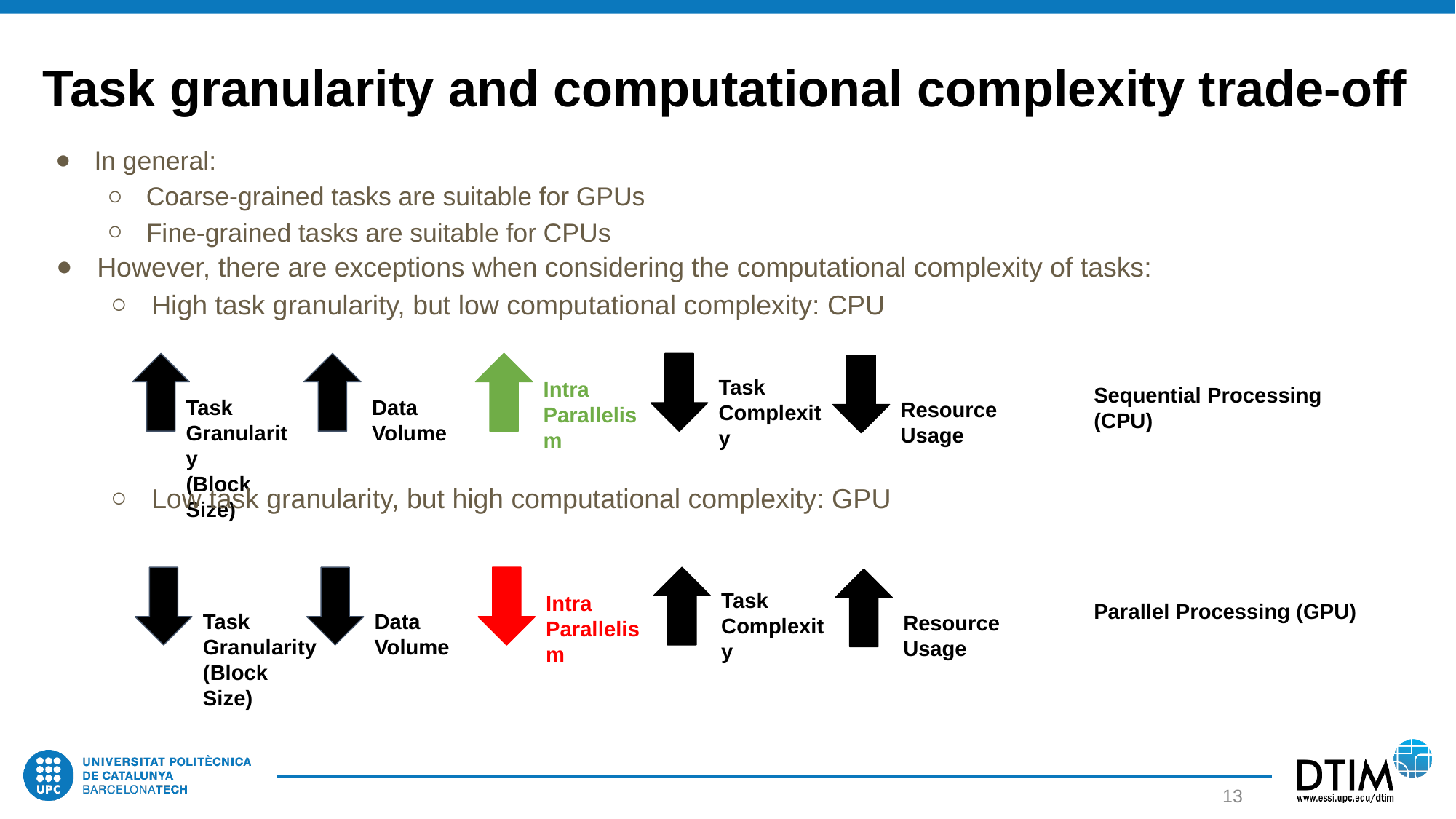

Task granularity and computational complexity trade-off
In general:
Coarse-grained tasks are suitable for GPUs
Fine-grained tasks are suitable for CPUs
However, there are exceptions when considering the computational complexity of tasks:
High task granularity, but low computational complexity: CPU

Task Granularity
(Block Size)

Data Volume

Intra
Parallelism

Task
Complexity

Resource
Usage
Sequential Processing (CPU)
Low task granularity, but high computational complexity: GPU

Task Granularity
(Block Size)

Data Volume

Intra
Parallelism

Task
Complexity

Resource
Usage
Parallel Processing (GPU)
13